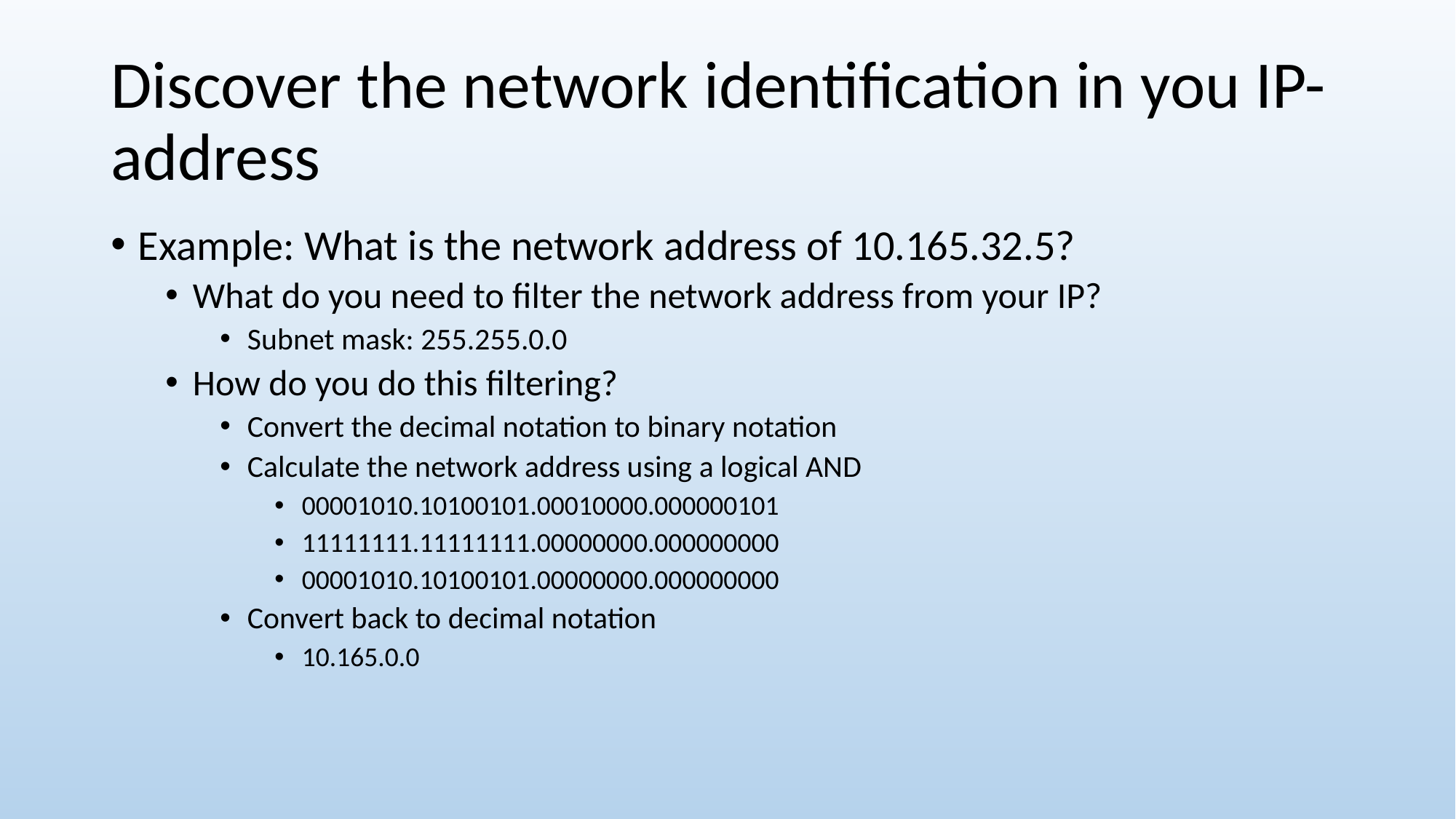

# Discover the network identification in you IP-address
Example: What is the network address of 10.165.32.5?
What do you need to filter the network address from your IP?
Subnet mask: 255.255.0.0
How do you do this filtering?
Convert the decimal notation to binary notation
Calculate the network address using a logical AND
00001010.10100101.00010000.000000101
11111111.11111111.00000000.000000000
00001010.10100101.00000000.000000000
Convert back to decimal notation
10.165.0.0